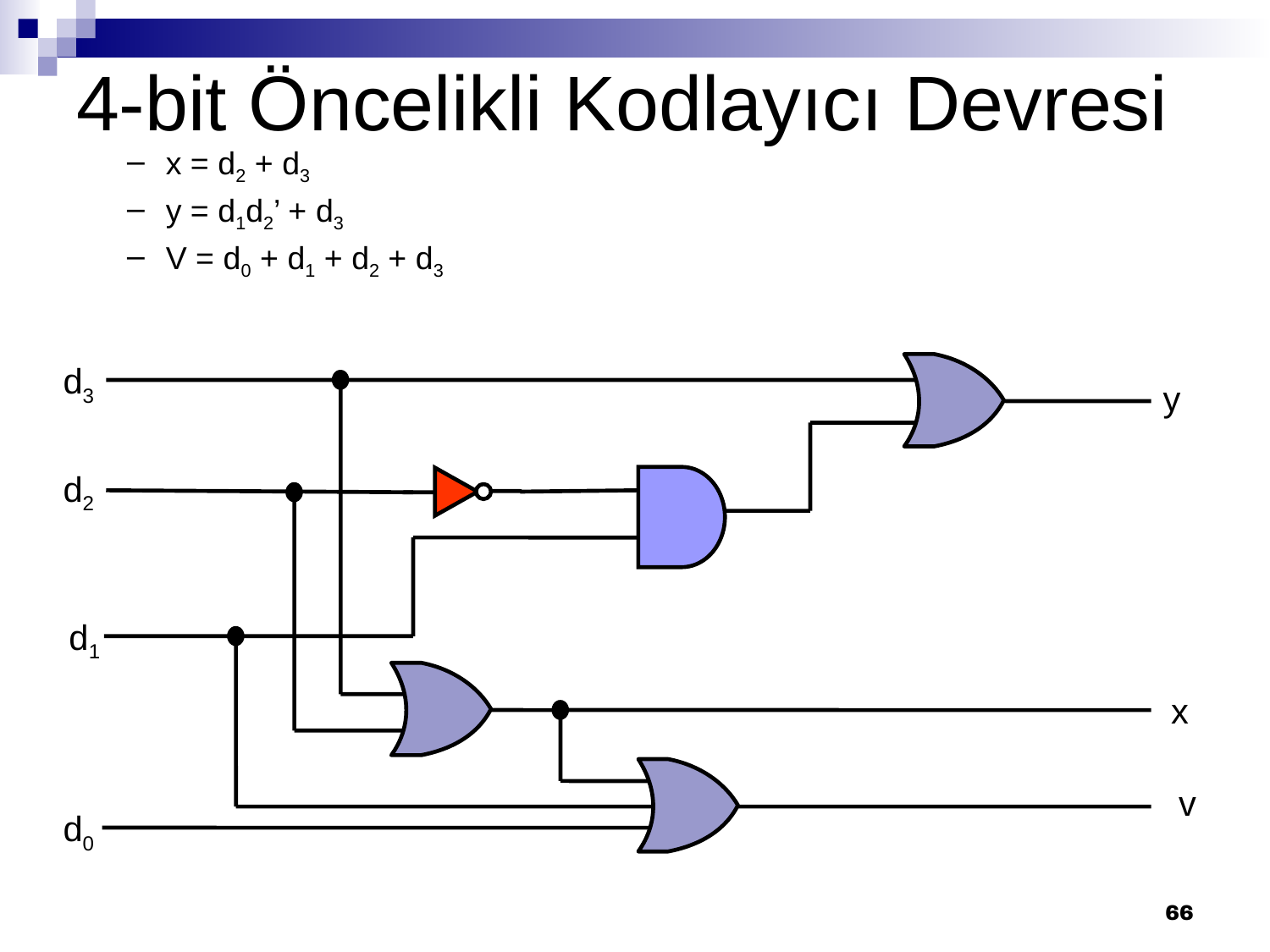

# 4-bit Öncelikli Kodlayıcı Devresi
 x = d2 + d3
 y = d1d2’ + d3
 V = d0 + d1 + d2 + d3

d3

y

d2

d1

x

v
d0

66